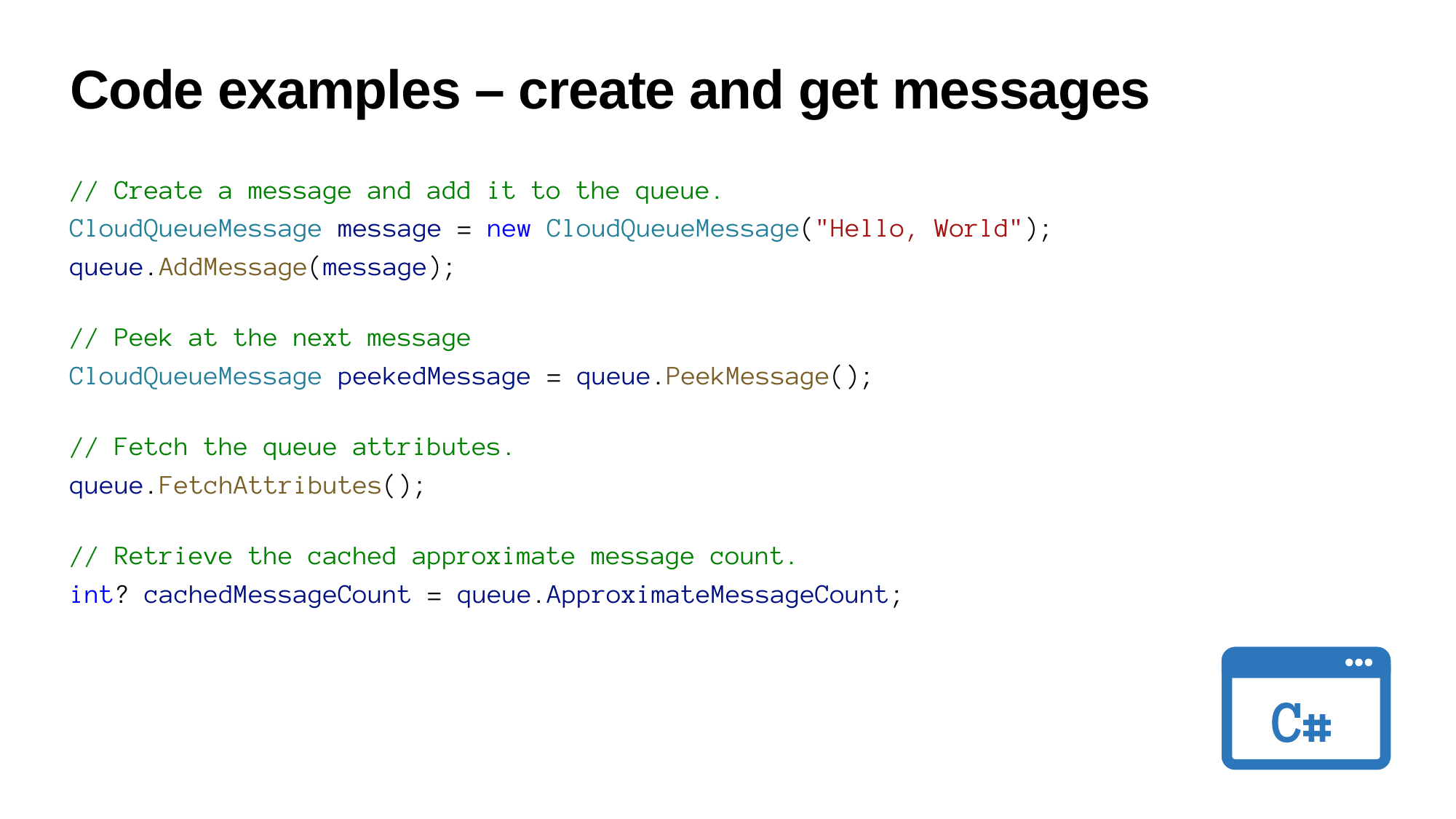

# Code examples – create and get messages
// Create a message and add it to the queue.
CloudQueueMessage message = new CloudQueueMessage("Hello, World");
queue.AddMessage(message);
// Peek at the next message
CloudQueueMessage peekedMessage = queue.PeekMessage();
// Fetch the queue attributes.
queue.FetchAttributes();
// Retrieve the cached approximate message count.
int? cachedMessageCount = queue.ApproximateMessageCount;